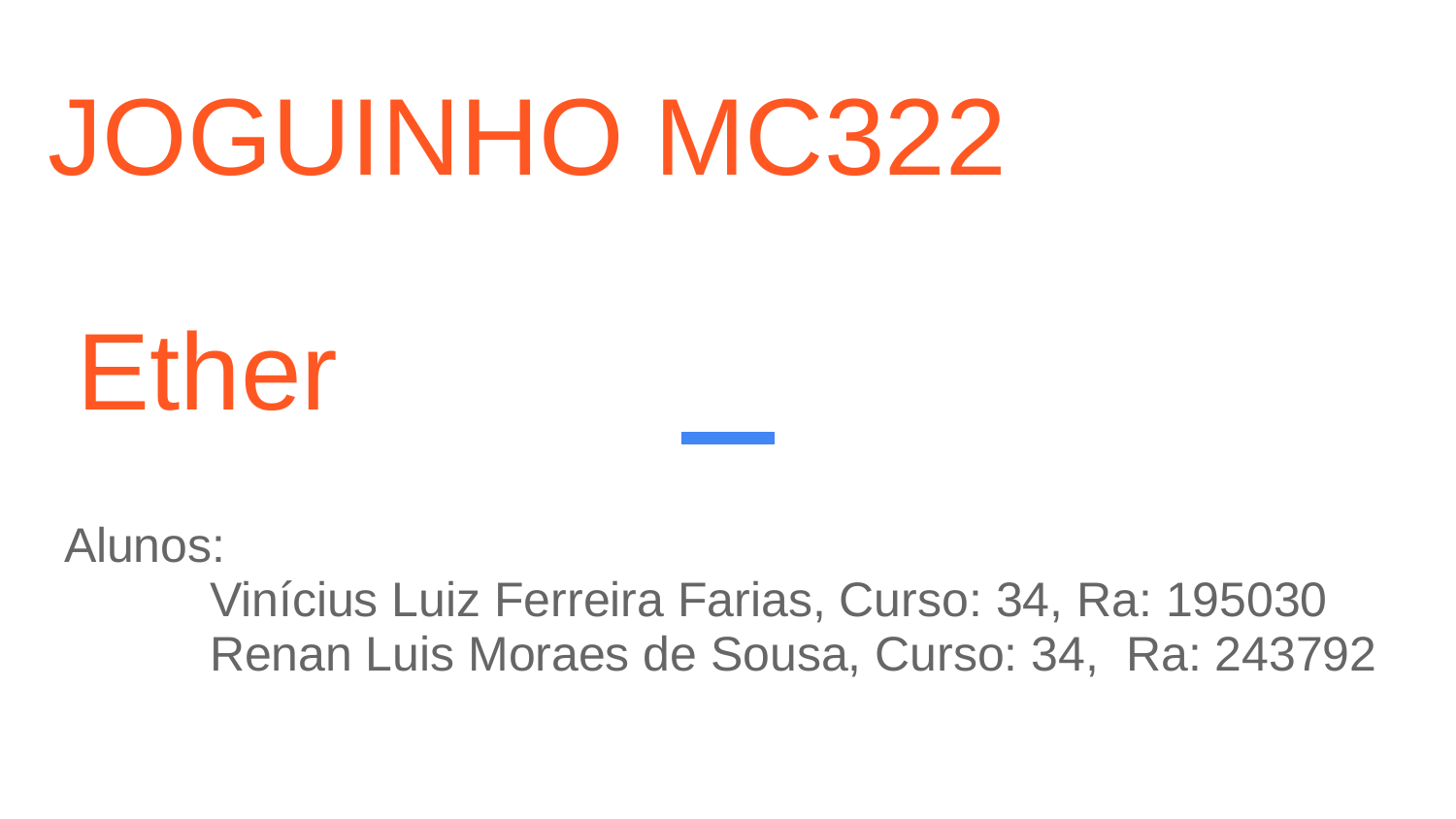

# JOGUINHO MC322

Ether
Alunos:
	Vinícius Luiz Ferreira Farias, Curso: 34, Ra: 195030
	Renan Luis Moraes de Sousa, Curso: 34,  Ra: 243792